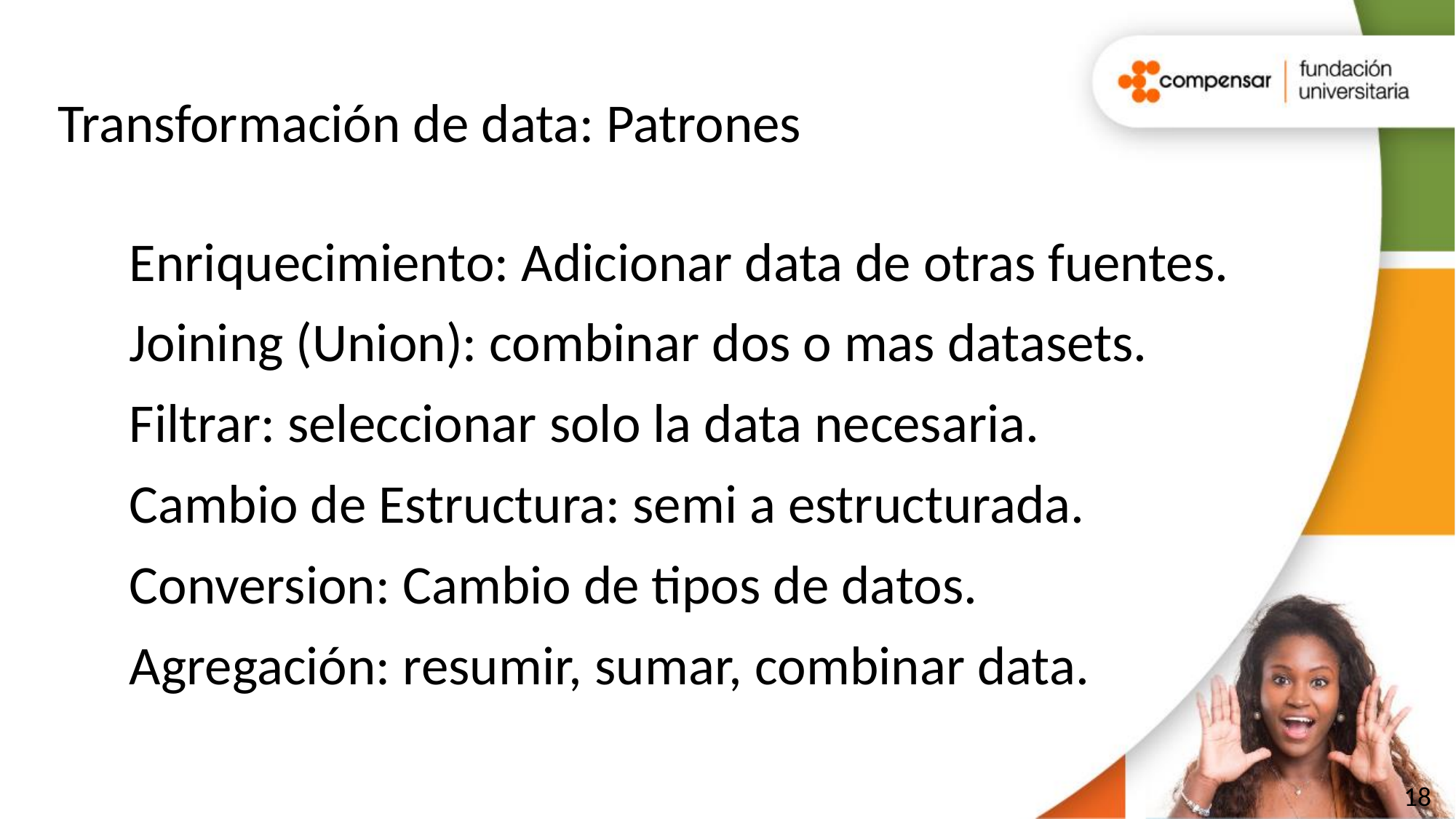

# Transformación de data: Patrones
Enriquecimiento: Adicionar data de otras fuentes.
Joining (Union): combinar dos o mas datasets.
Filtrar: seleccionar solo la data necesaria.
Cambio de Estructura: semi a estructurada.
Conversion: Cambio de tipos de datos.
Agregación: resumir, sumar, combinar data.

© TODOS LOS DERECHOS RESERVADOS POR FUNDACIÓN UNIVERSITARIA COMPENSAR
18